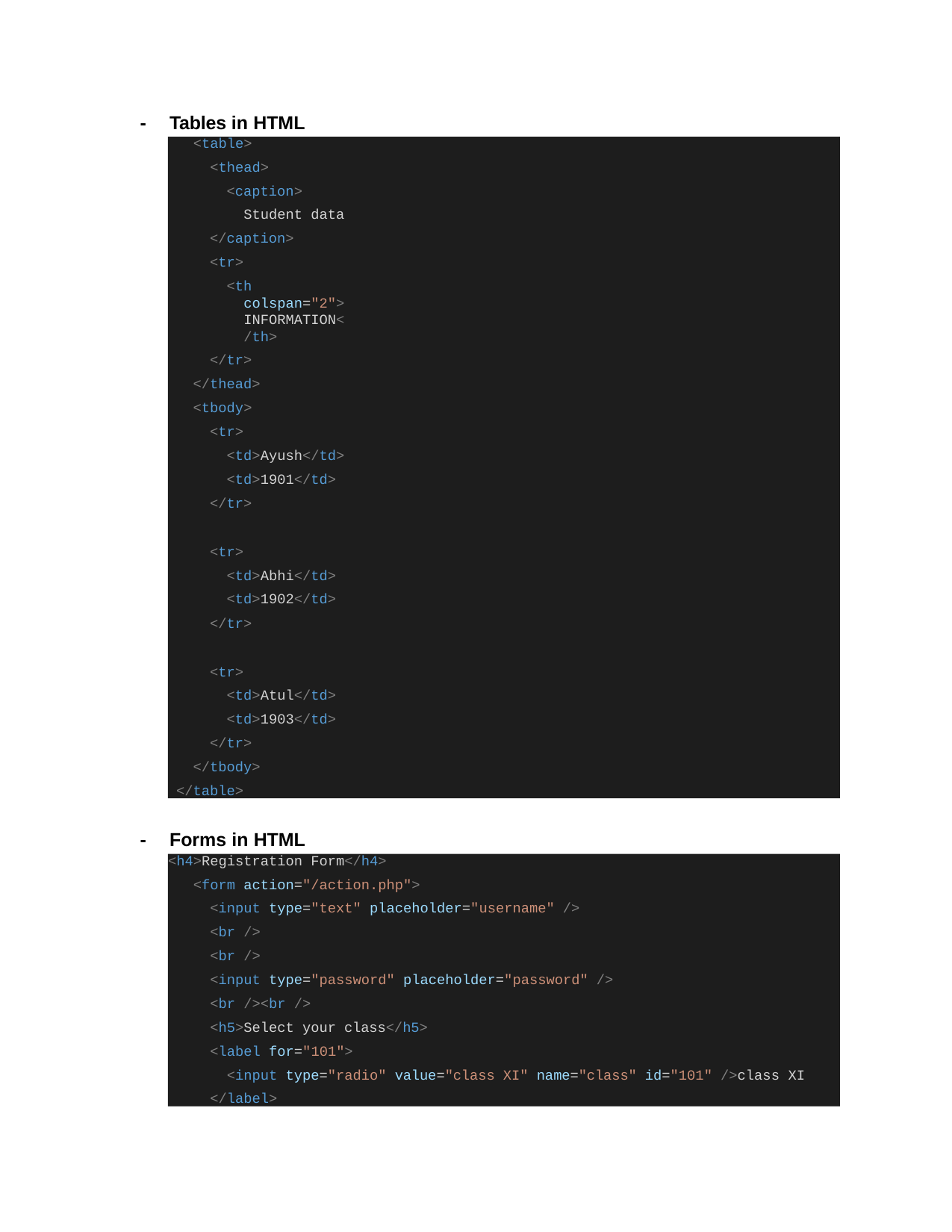

-	Tables in HTML
<table>
<thead>
<caption>  Student data
</caption>
<tr>
<th colspan="2">INFORMATION</th>
</tr>
</thead>
<tbody>
<tr>
<td>Ayush</td>
<td>1901</td>
</tr>

<tr>
<td>Abhi</td>
<td>1902</td>
</tr>

<tr>
<td>Atul</td>
<td>1903</td>
</tr>
</tbody>
</table>
-	Forms in HTML
<h4>Registration Form</h4>
<form action="/action.php">
<input type="text" placeholder="username" />
<br />
<br />
<input type="password" placeholder="password" />
<br /><br />
<h5>Select your class</h5>
<label for="101">
<input type="radio" value="class XI" name="class" id="101" />class XI
</label>